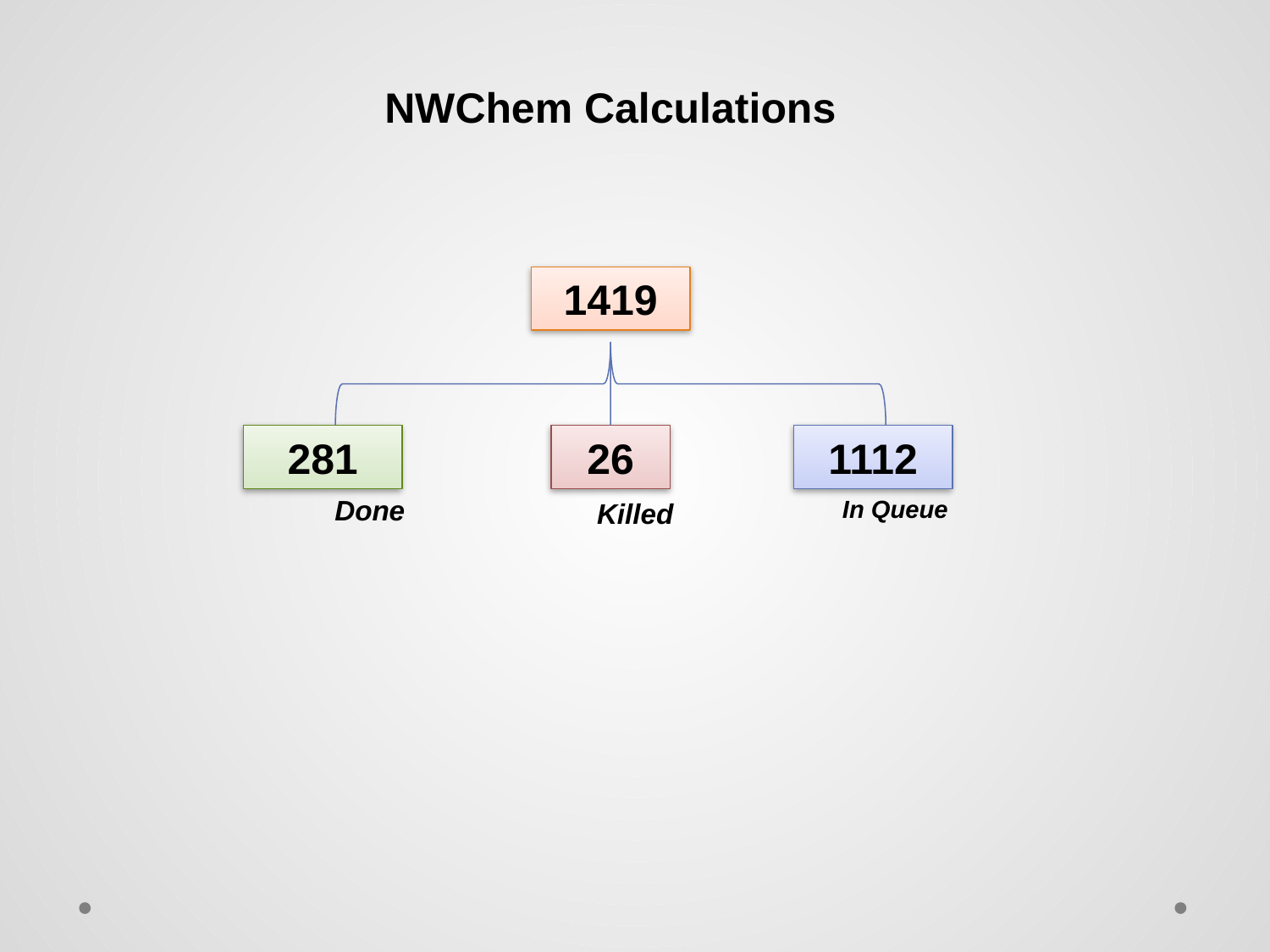

NWChem Calculations

1419
1112
281
26
Done
In Queue
Killed